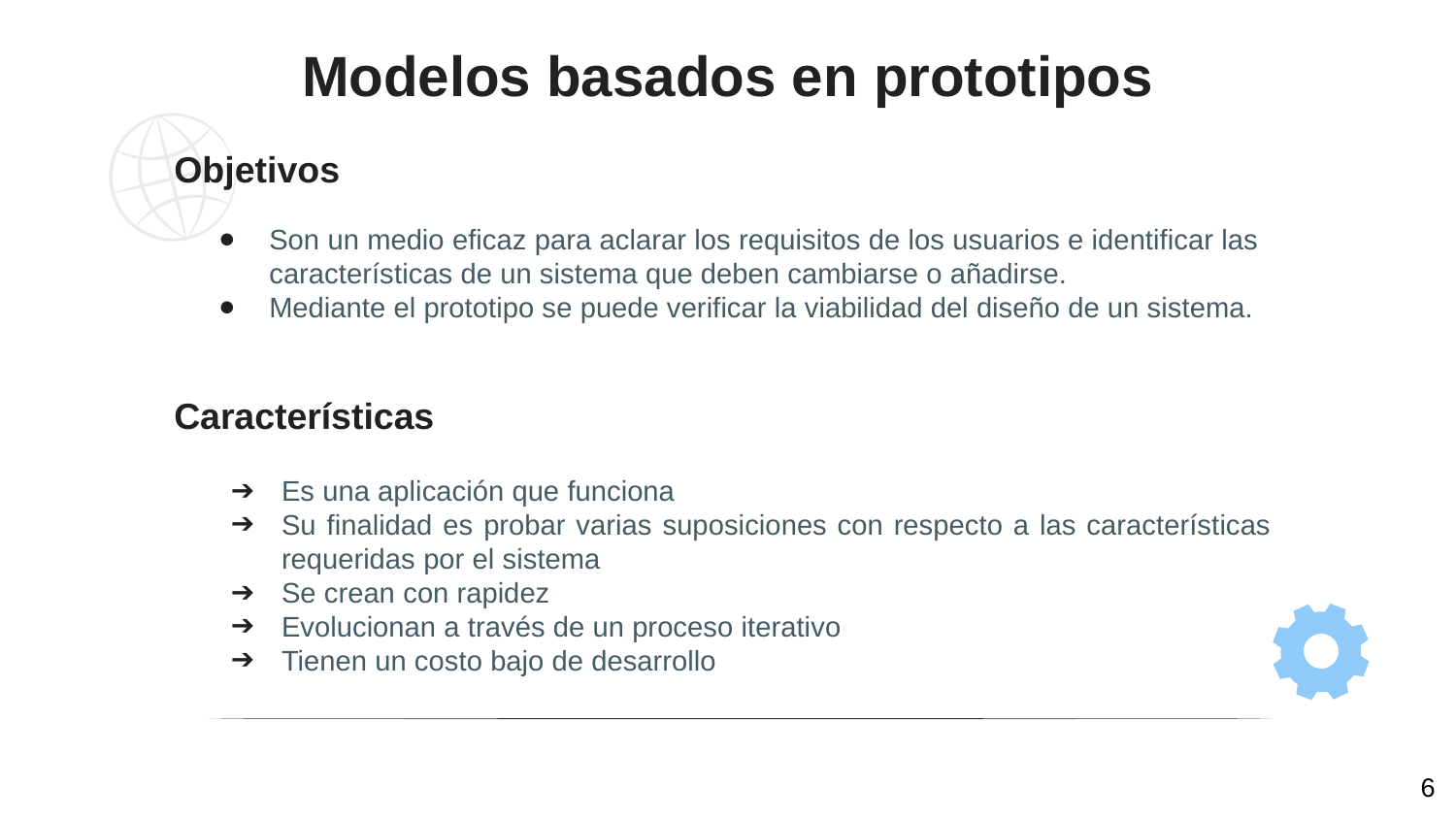

Modelos basados en prototipos
Objetivos
Son un medio eficaz para aclarar los requisitos de los usuarios e identificar las características de un sistema que deben cambiarse o añadirse.
Mediante el prototipo se puede verificar la viabilidad del diseño de un sistema.
Características
Es una aplicación que funciona
Su finalidad es probar varias suposiciones con respecto a las características requeridas por el sistema
Se crean con rapidez
Evolucionan a través de un proceso iterativo
Tienen un costo bajo de desarrollo

6